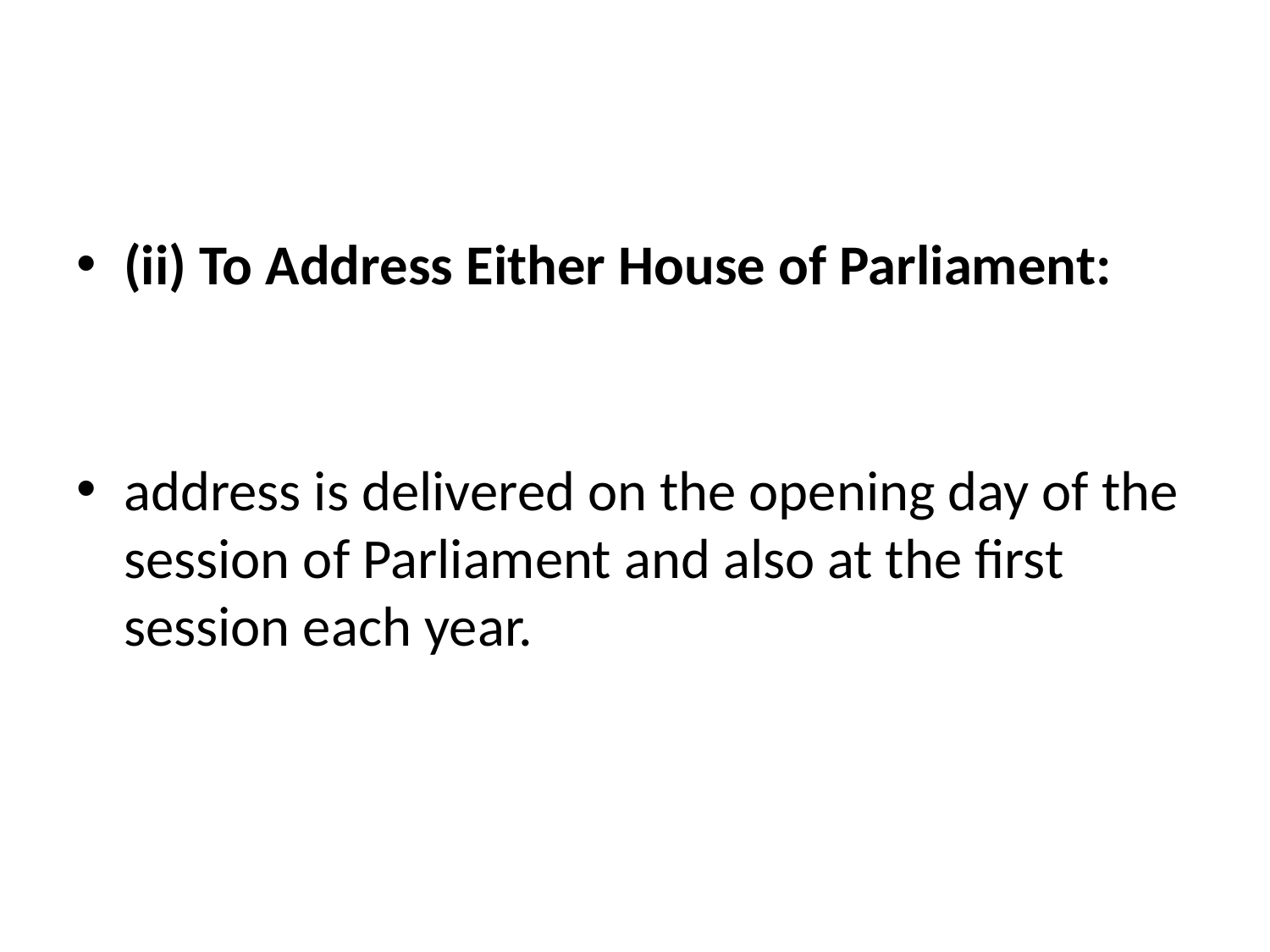

(ii) To Address Either House of Parliament:

address is delivered on the opening day of the session of Parliament and also at the first session each year.